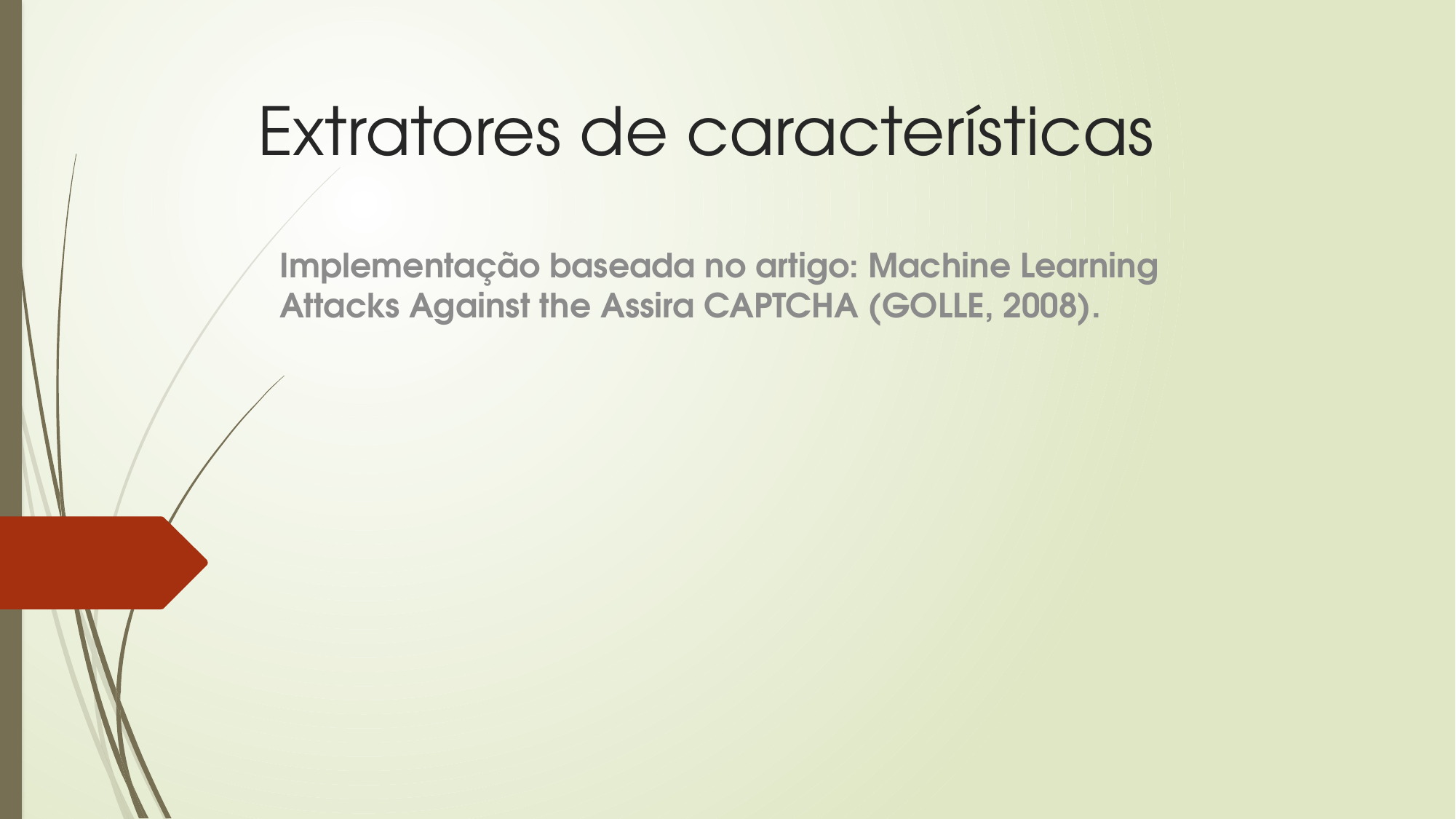

# Extratores de características
Implementação baseada no artigo: Machine Learning Attacks Against the Assira CAPTCHA (GOLLE, 2008).